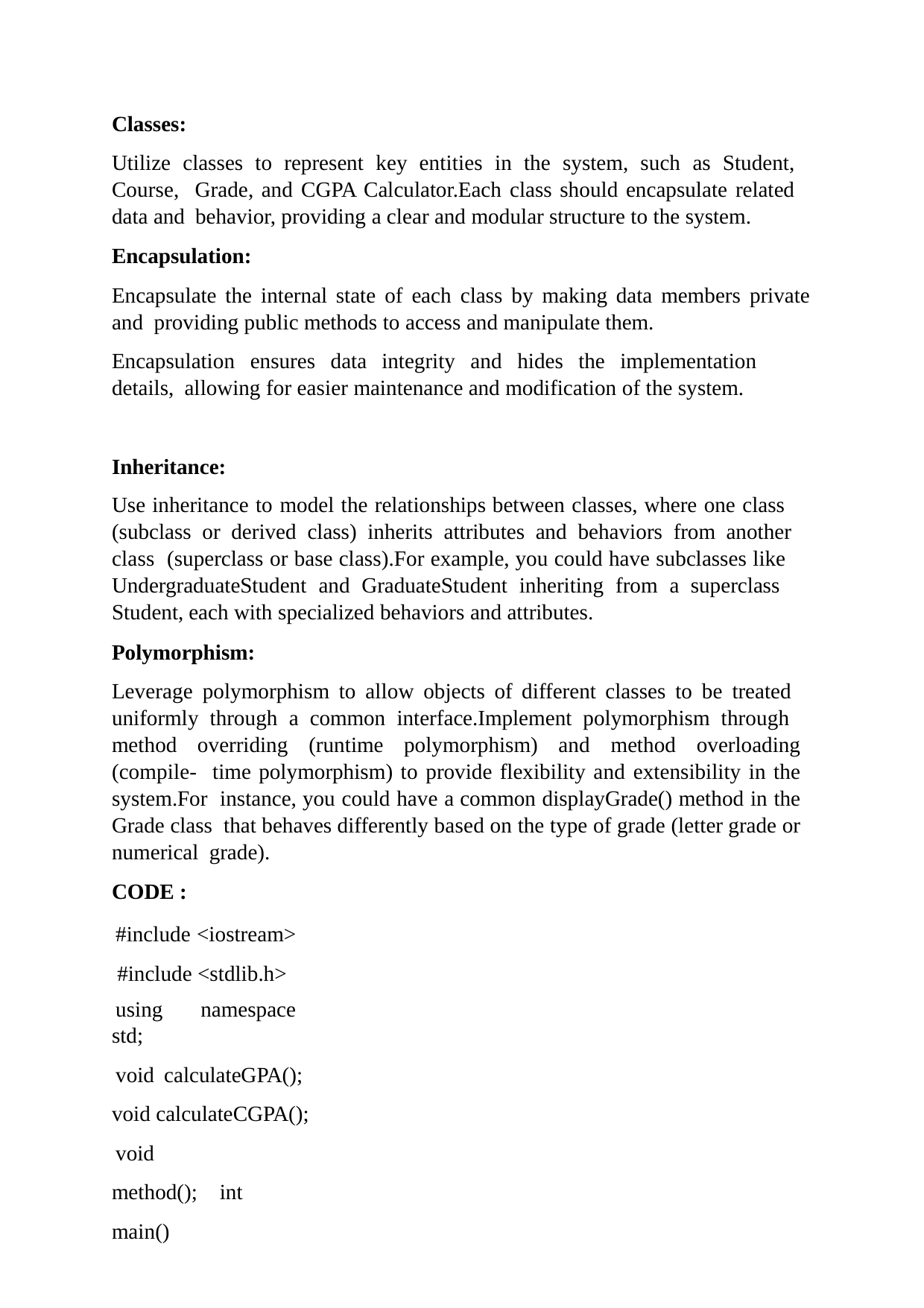

Classes:
Utilize classes to represent key entities in the system, such as Student, Course,  Grade, and CGPA Calculator.Each class should encapsulate related data and  behavior, providing a clear and modular structure to the system.
Encapsulation:
Encapsulate the internal state of each class by making data members private and  providing public methods to access and manipulate them.
Encapsulation ensures data integrity and hides the implementation details,  allowing for easier maintenance and modification of the system.

Inheritance:
Use inheritance to model the relationships between classes, where one class  (subclass or derived class) inherits attributes and behaviors from another class  (superclass or base class).For example, you could have subclasses like  UndergraduateStudent and GraduateStudent inheriting from a superclass  Student, each with specialized behaviors and attributes.
Polymorphism:
Leverage polymorphism to allow objects of different classes to be treated  uniformly through a common interface.Implement polymorphism through  method overriding (runtime polymorphism) and method overloading (compile-  time polymorphism) to provide flexibility and extensibility in the system.For  instance, you could have a common displayGrade() method in the Grade class  that behaves differently based on the type of grade (letter grade or numerical  grade).
CODE :
#include <iostream>  #include <stdlib.h>
using namespace std;
void calculateGPA();  void calculateCGPA();
void method();  int main()